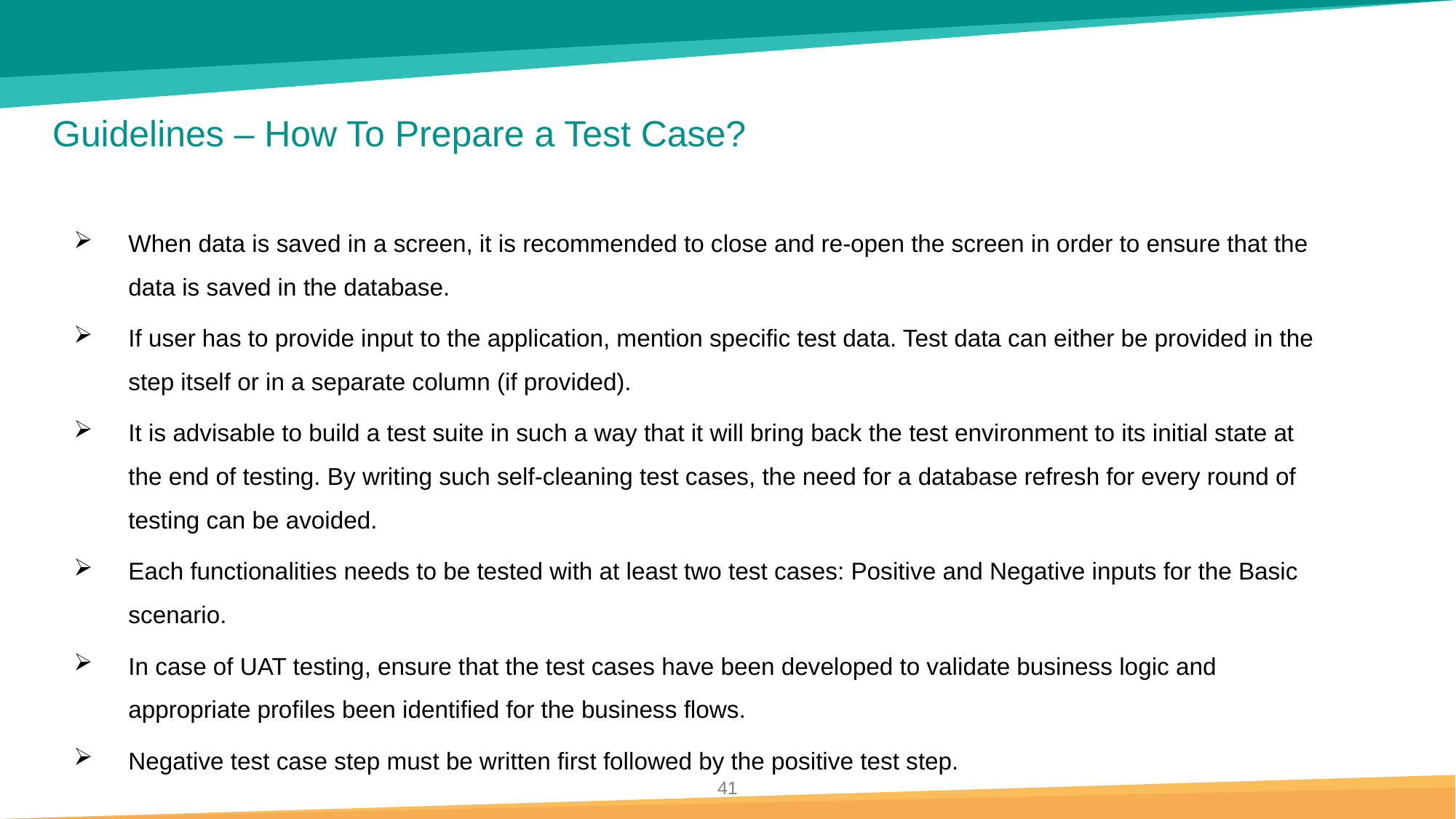

# Guidelines – How To Prepare a Test Case?
When data is saved in a screen, it is recommended to close and re-open the screen in order to ensure that the data is saved in the database.
If user has to provide input to the application, mention specific test data. Test data can either be provided in the step itself or in a separate column (if provided).
It is advisable to build a test suite in such a way that it will bring back the test environment to its initial state at the end of testing. By writing such self-cleaning test cases, the need for a database refresh for every round of testing can be avoided.
Each functionalities needs to be tested with at least two test cases: Positive and Negative inputs for the Basic scenario.
In case of UAT testing, ensure that the test cases have been developed to validate business logic and appropriate profiles been identified for the business flows.
Negative test case step must be written first followed by the positive test step.